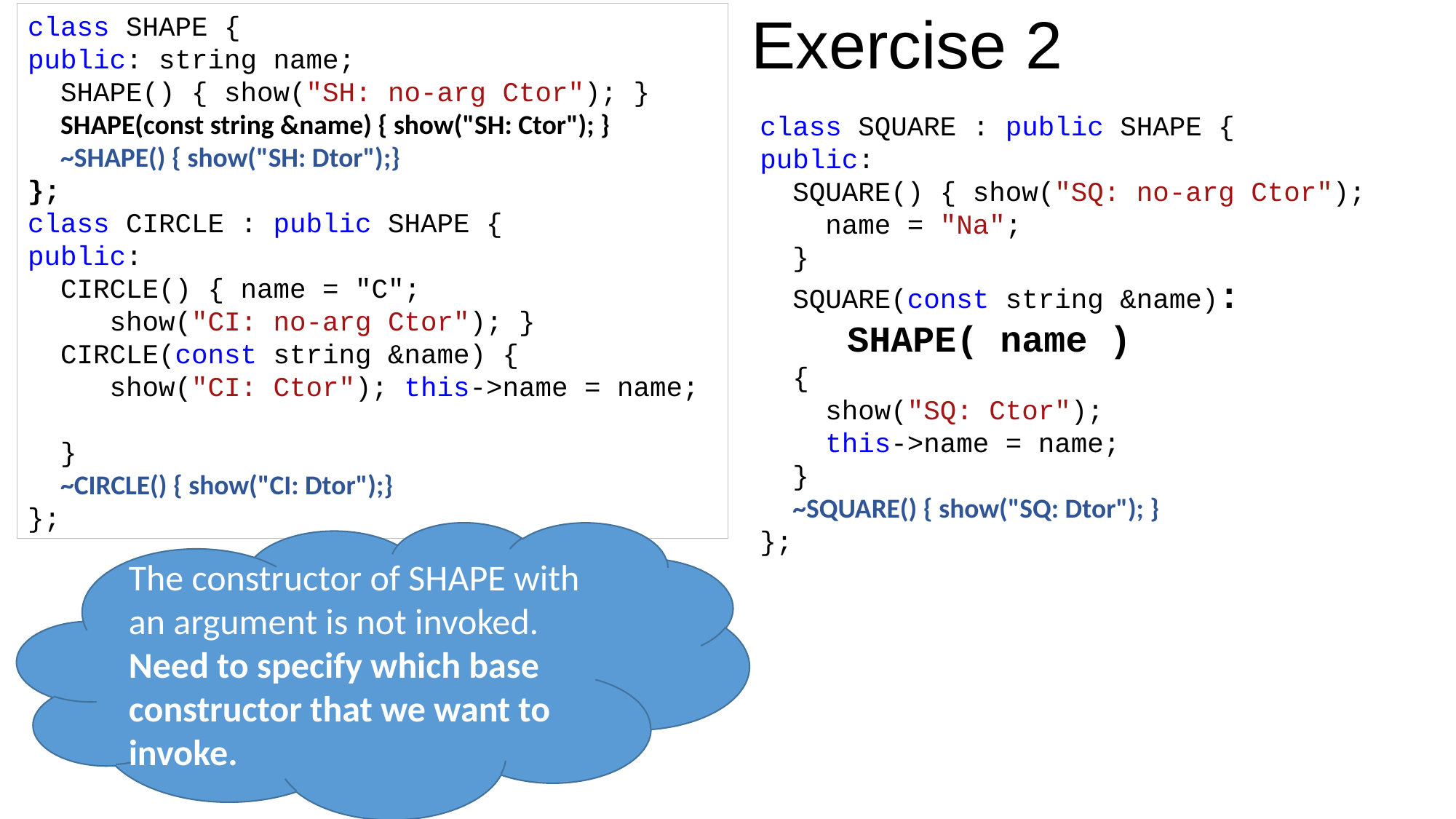

# Exercise 2
class SHAPE {
public: string name;
  SHAPE() { show("SH: no-arg Ctor"); }
  SHAPE(const string &name) { show("SH: Ctor"); }
  ~SHAPE() { show("SH: Dtor");}
};
class CIRCLE : public SHAPE {
public:
  CIRCLE() { name = "C";
     show("CI: no-arg Ctor"); }
  CIRCLE(const string &name) {
     show("CI: Ctor"); this->name = name;
  }
  ~CIRCLE() { show("CI: Dtor");}
};
class SQUARE : public SHAPE {
public:
  SQUARE() { show("SQ: no-arg Ctor");
    name = "Na";
  }
  SQUARE(const string &name):
    SHAPE( name )
  {
    show("SQ: Ctor");
    this->name = name;
  }
  ~SQUARE() { show("SQ: Dtor"); }
};
The constructor of SHAPE with an argument is not invoked. Need to specify which base constructor that we want to invoke.
27